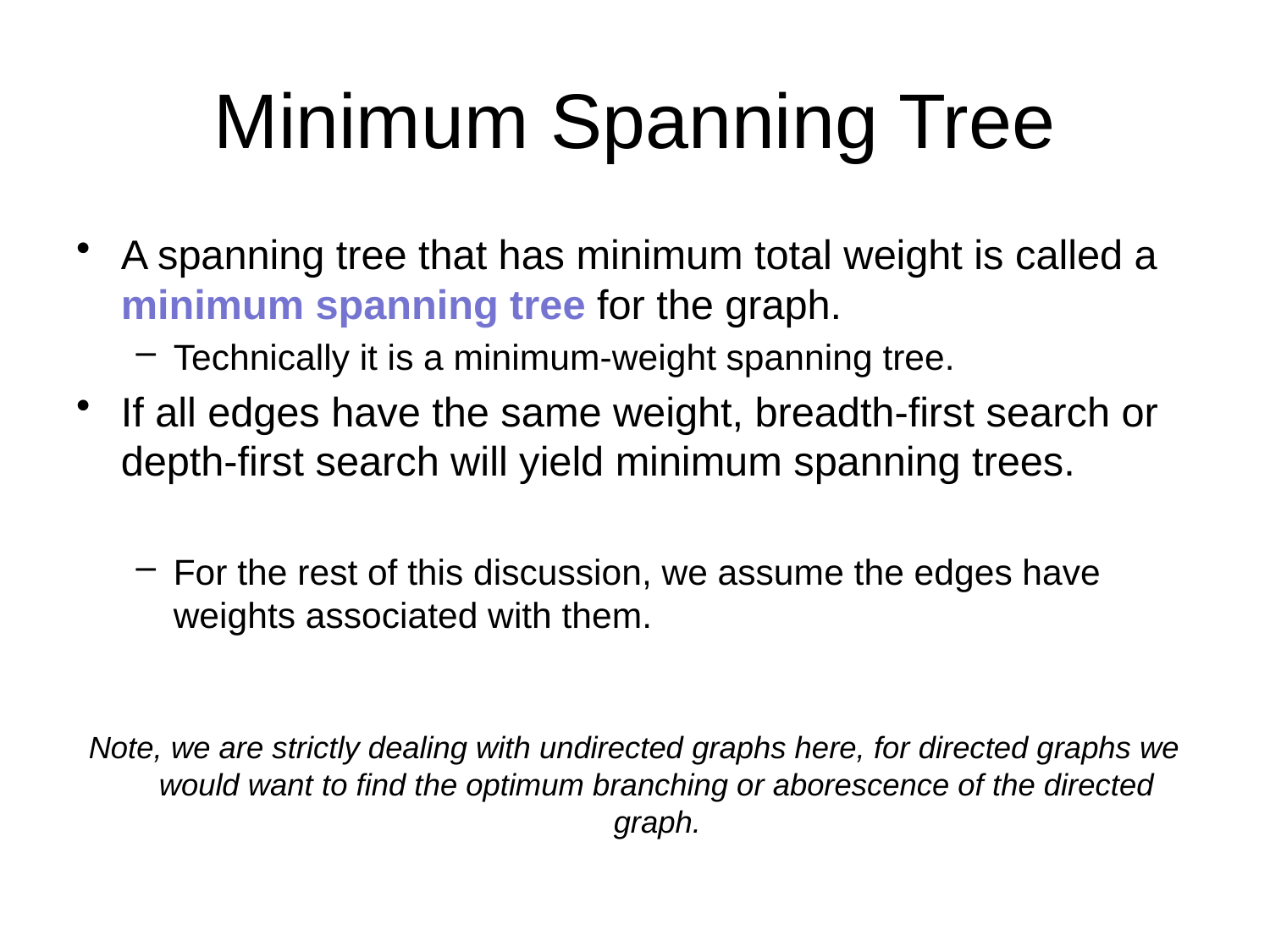

# Minimum Spanning Tree
A spanning tree that has minimum total weight is called a minimum spanning tree for the graph.
Technically it is a minimum-weight spanning tree.
If all edges have the same weight, breadth-first search or depth-first search will yield minimum spanning trees.

For the rest of this discussion, we assume the edges have weights associated with them.

Note, we are strictly dealing with undirected graphs here, for directed graphs we would want to find the optimum branching or aborescence of the directed graph.